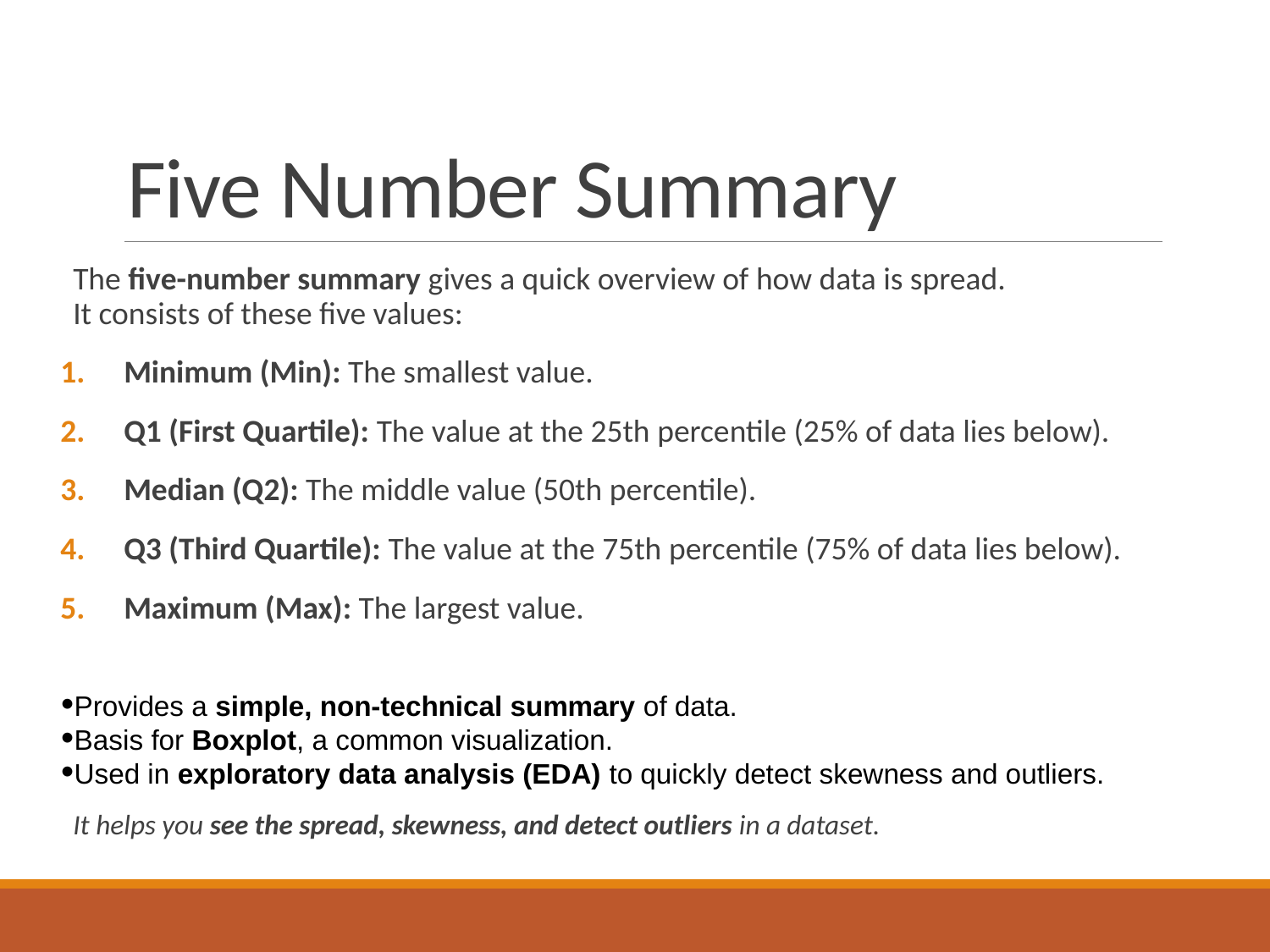

# Five Number Summary
The five-number summary gives a quick overview of how data is spread.
It consists of these five values:
Minimum (Min): The smallest value.
Q1 (First Quartile): The value at the 25th percentile (25% of data lies below).
Median (Q2): The middle value (50th percentile).
Q3 (Third Quartile): The value at the 75th percentile (75% of data lies below).
Maximum (Max): The largest value.

Provides a simple, non-technical summary of data.
Basis for Boxplot, a common visualization.
Used in exploratory data analysis (EDA) to quickly detect skewness and outliers.
It helps you see the spread, skewness, and detect outliers in a dataset.